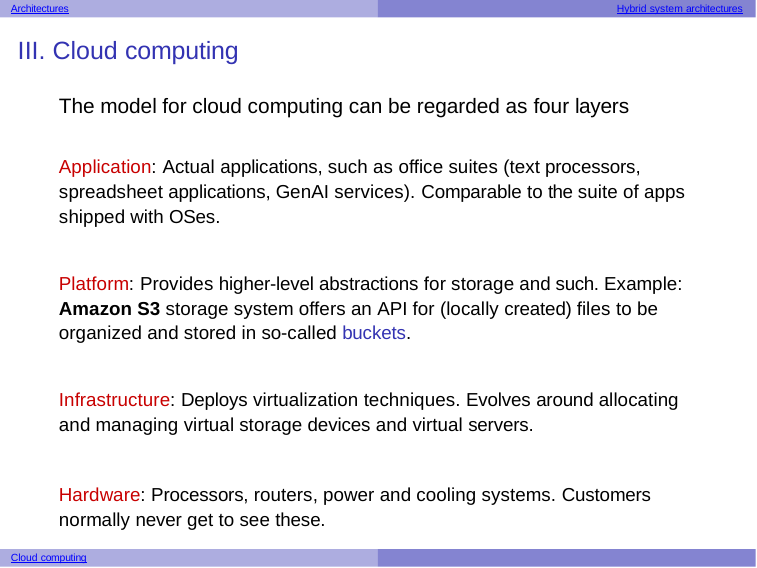

Architectures
Hybrid system architectures
III. Cloud computing
The model for cloud computing can be regarded as four layers

Application: Actual applications, such as office suites (text processors, spreadsheet applications, GenAI services). Comparable to the suite of apps shipped with OSes.

Platform: Provides higher-level abstractions for storage and such. Example: Amazon S3 storage system offers an API for (locally created) files to be organized and stored in so-called buckets.

Infrastructure: Deploys virtualization techniques. Evolves around allocating and managing virtual storage devices and virtual servers.

Hardware: Processors, routers, power and cooling systems. Customers normally never get to see these.

Cloud computing